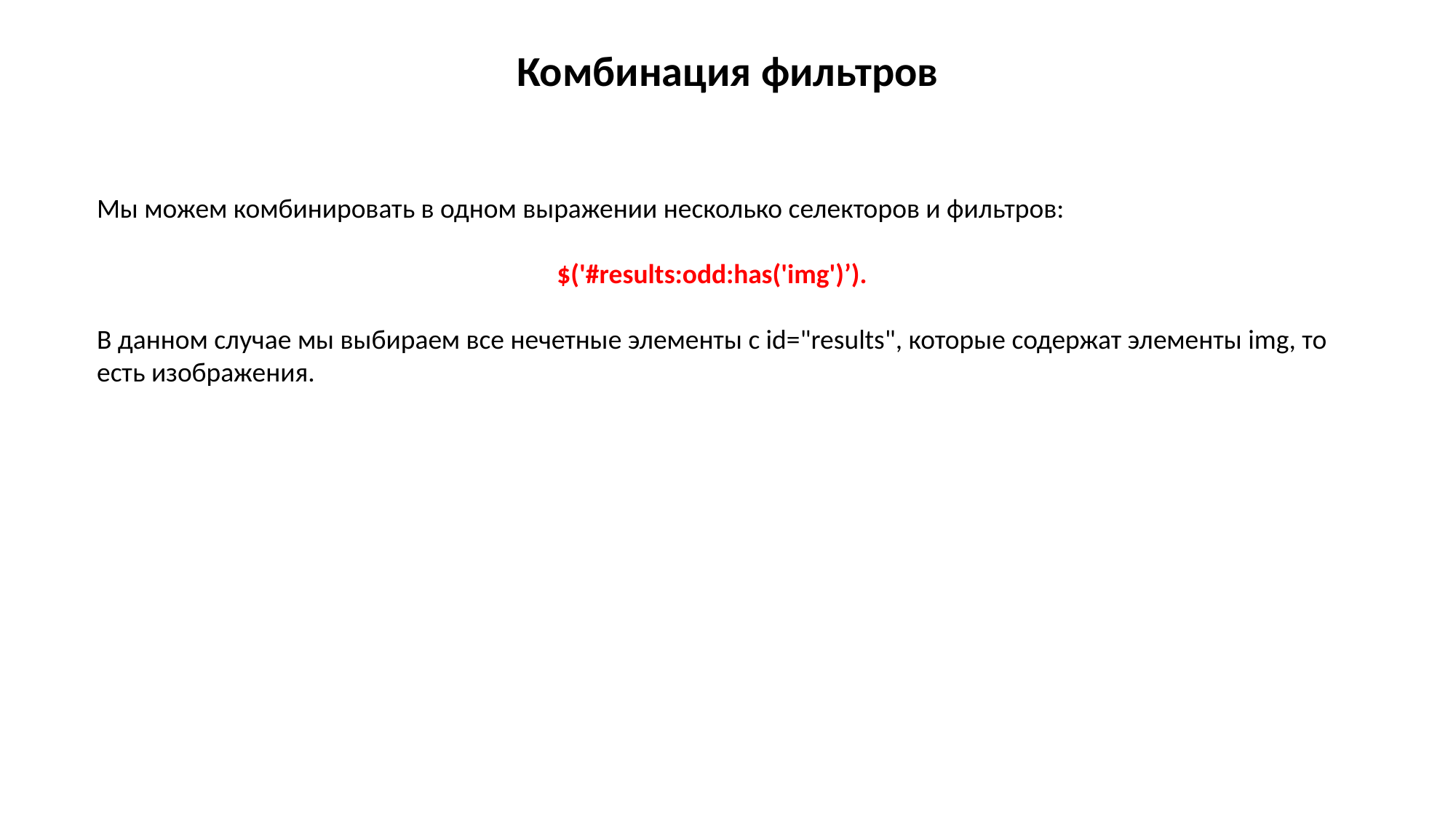

Комбинация фильтров
Мы можем комбинировать в одном выражении несколько селекторов и фильтров:

$('#results:odd:has('img')’).

В данном случае мы выбираем все нечетные элементы с id="results", которые содержат элементы img, то есть изображения.